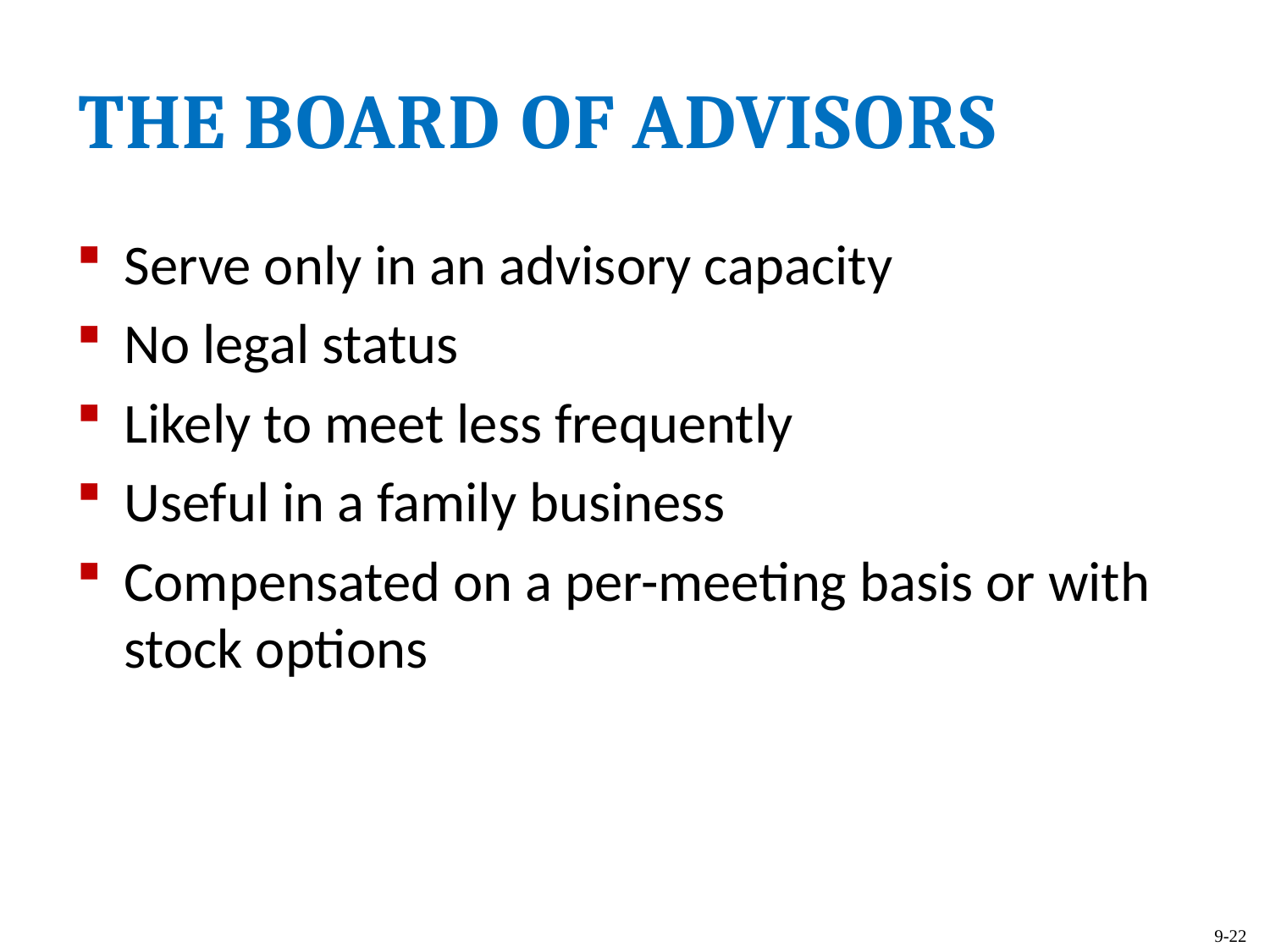

THE BOARD OF ADVISORS
Serve only in an advisory capacity
No legal status
Likely to meet less frequently
Useful in a family business
Compensated on a per-meeting basis or with stock options